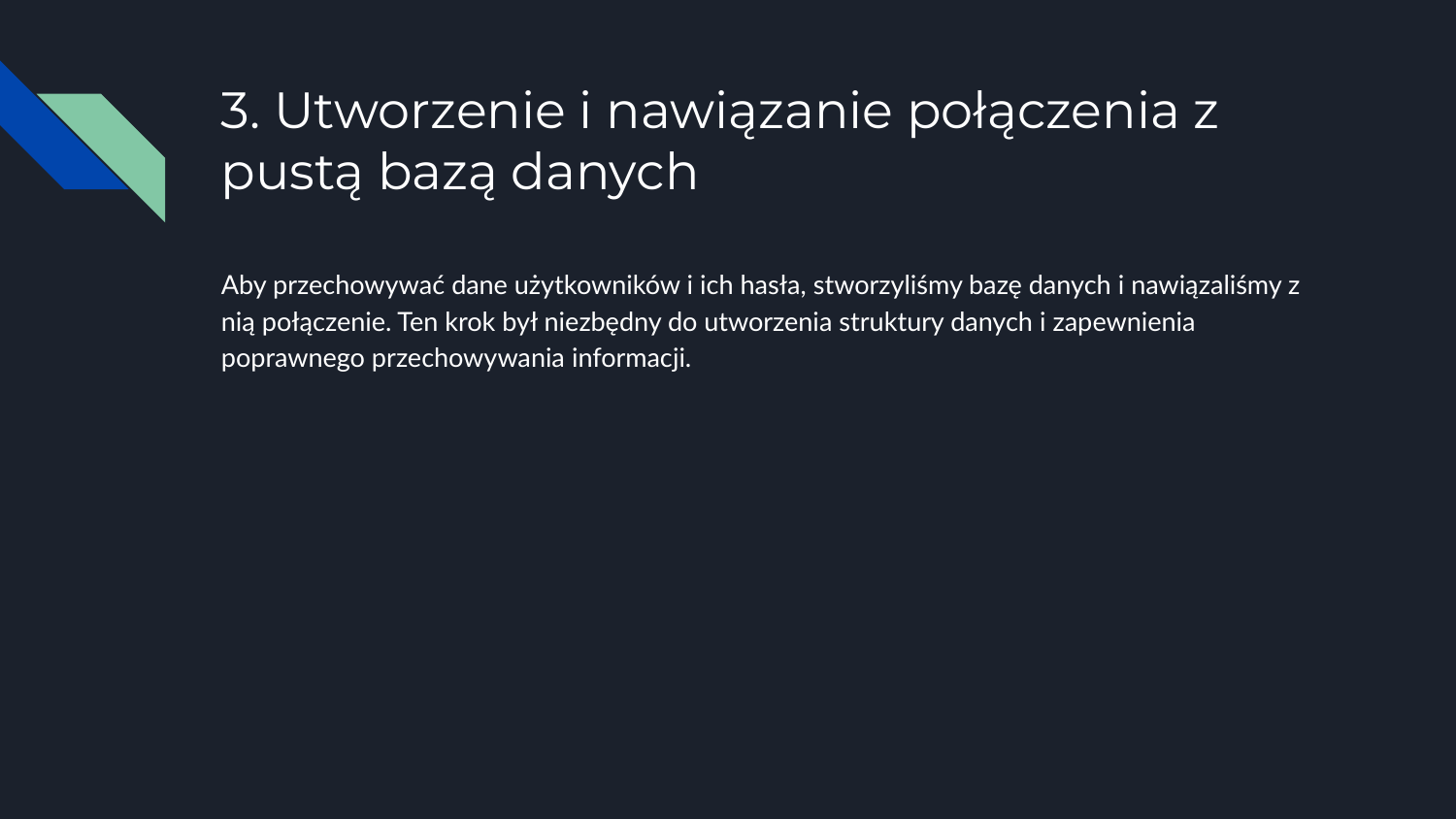

# 3. Utworzenie i nawiązanie połączenia z pustą bazą danych
Aby przechowywać dane użytkowników i ich hasła, stworzyliśmy bazę danych i nawiązaliśmy z nią połączenie. Ten krok był niezbędny do utworzenia struktury danych i zapewnienia poprawnego przechowywania informacji.